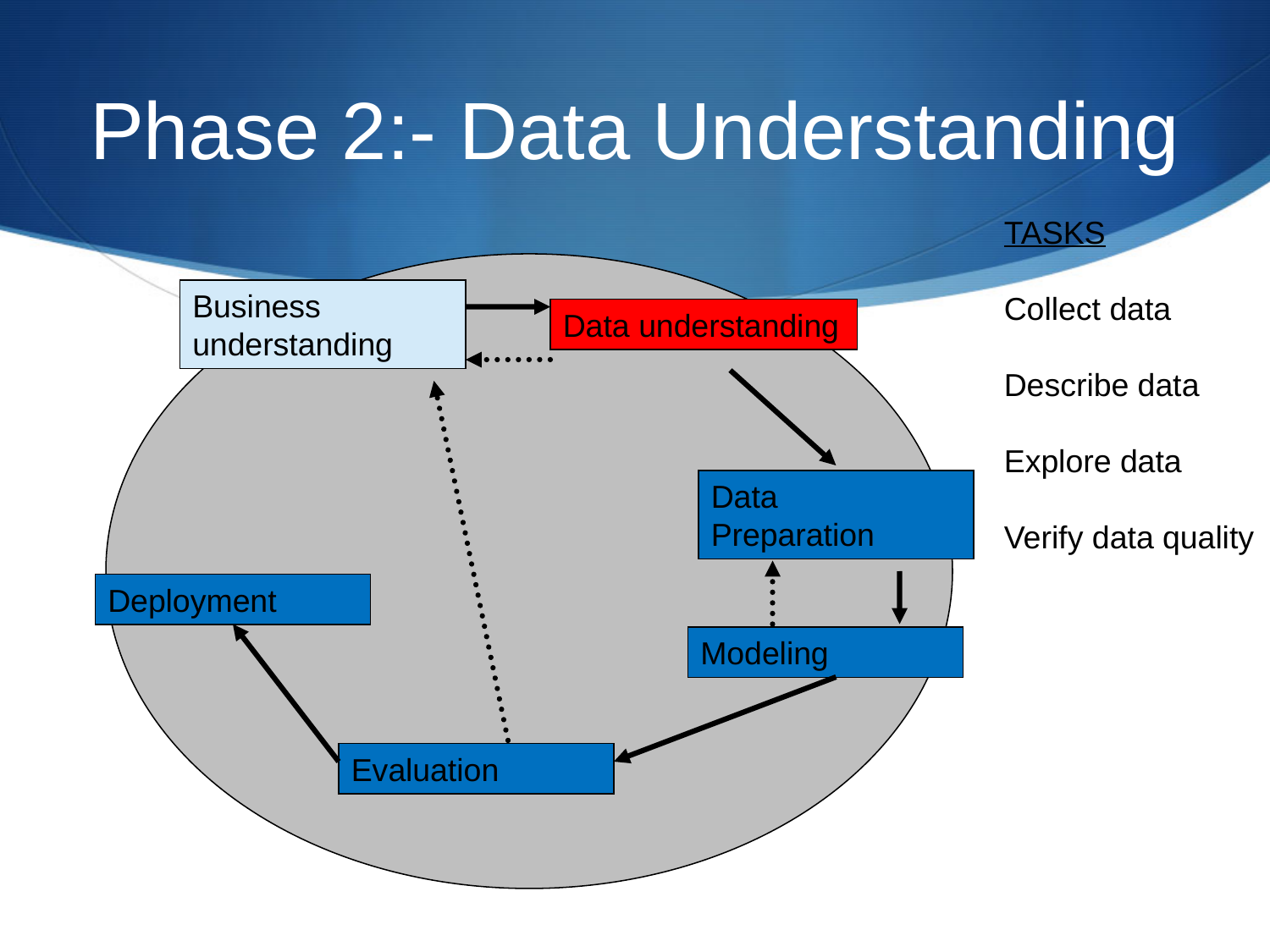

# Phase 2:- Data Understanding
TASKS

Collect data

Describe data

Explore data

Verify data quality

Business understanding
Data understanding

Data
Preparation

Deployment

Modeling

Evaluation